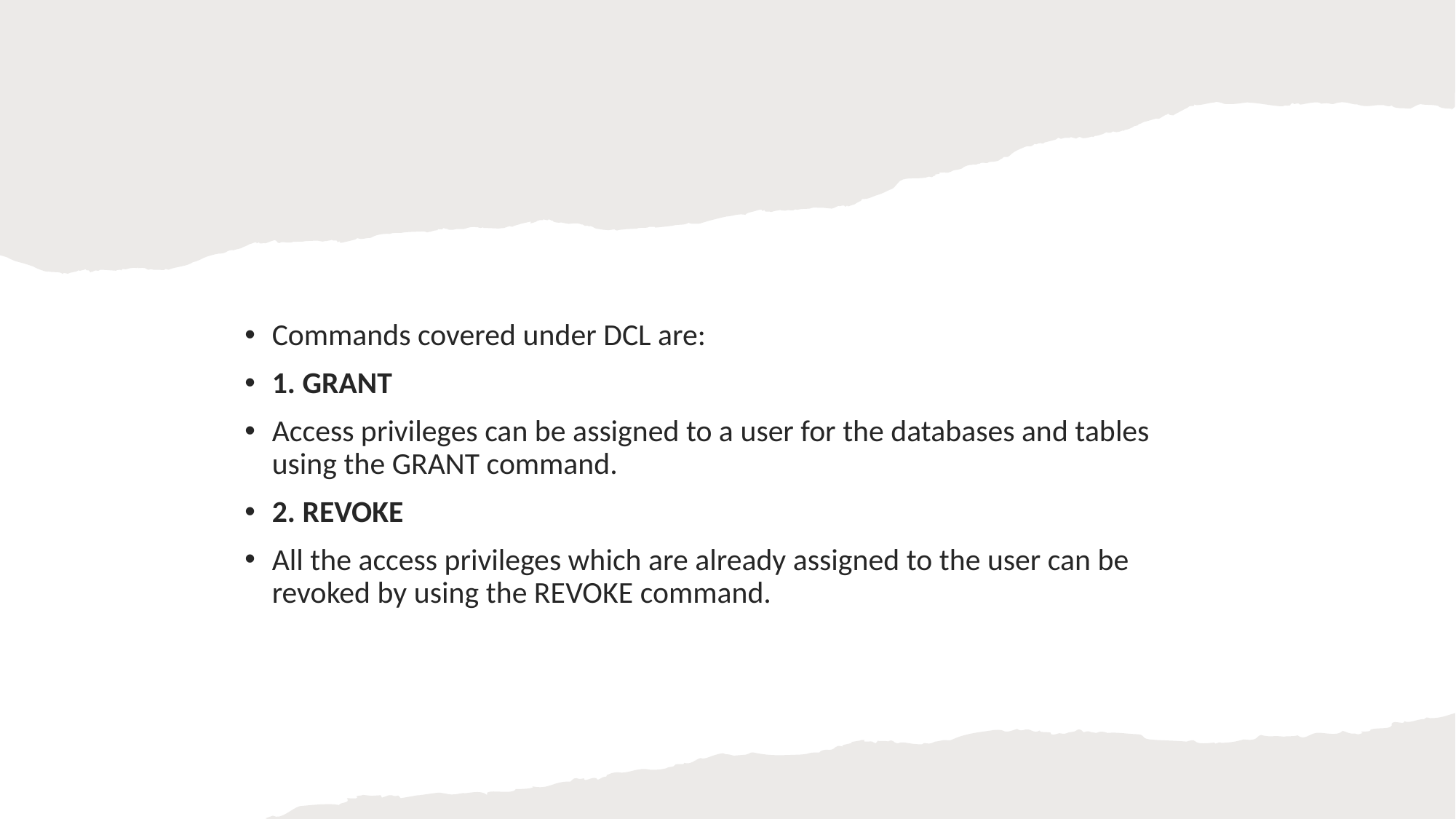

#
Commands covered under DCL are:
1. GRANT
Access privileges can be assigned to a user for the databases and tables using the GRANT command.
2. REVOKE
All the access privileges which are already assigned to the user can be revoked by using the REVOKE command.